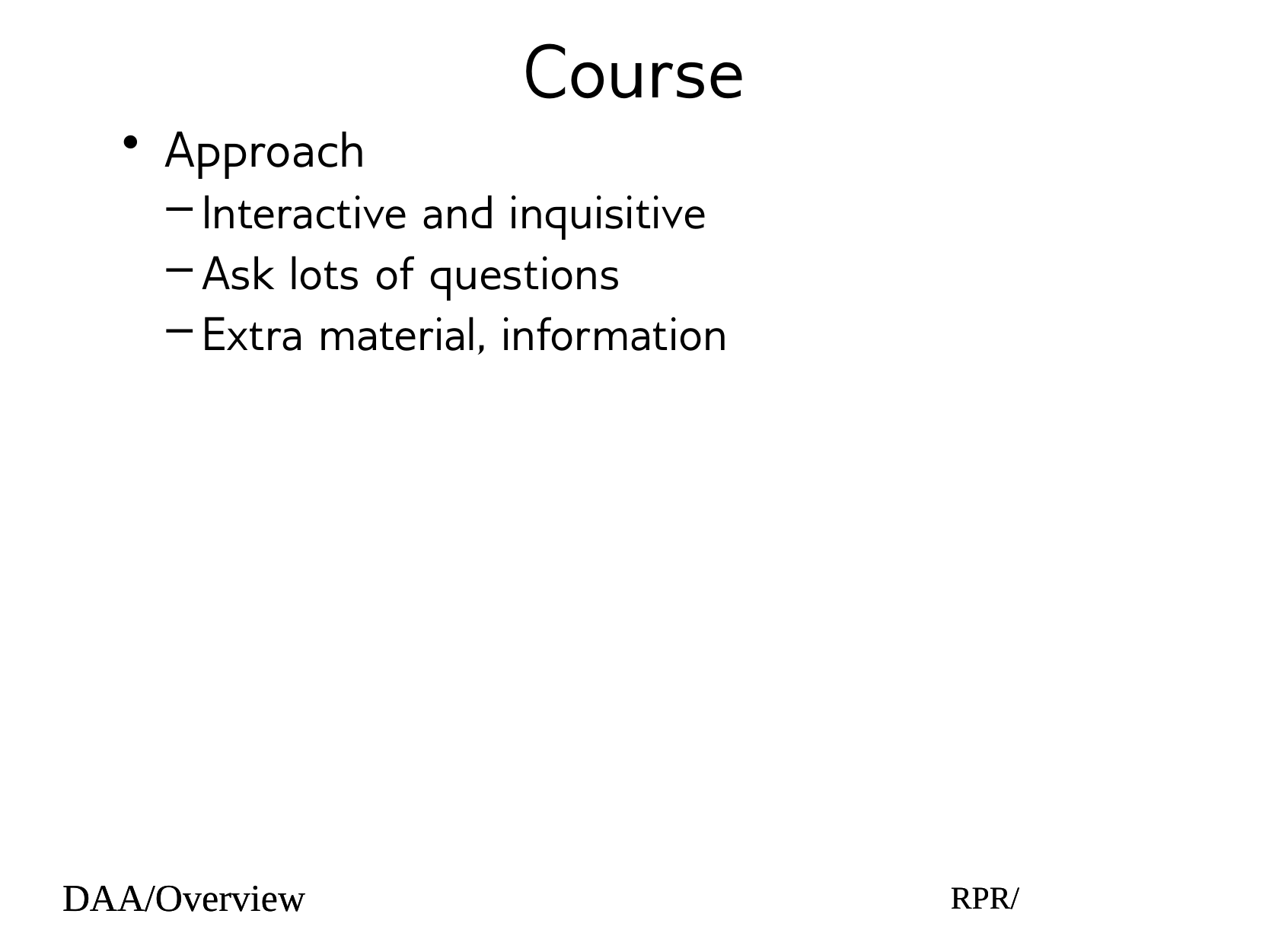

# Course
Approach
Interactive and inquisitive
Ask lots of questions
Extra material, information
18
DAA/Overview
RPR/